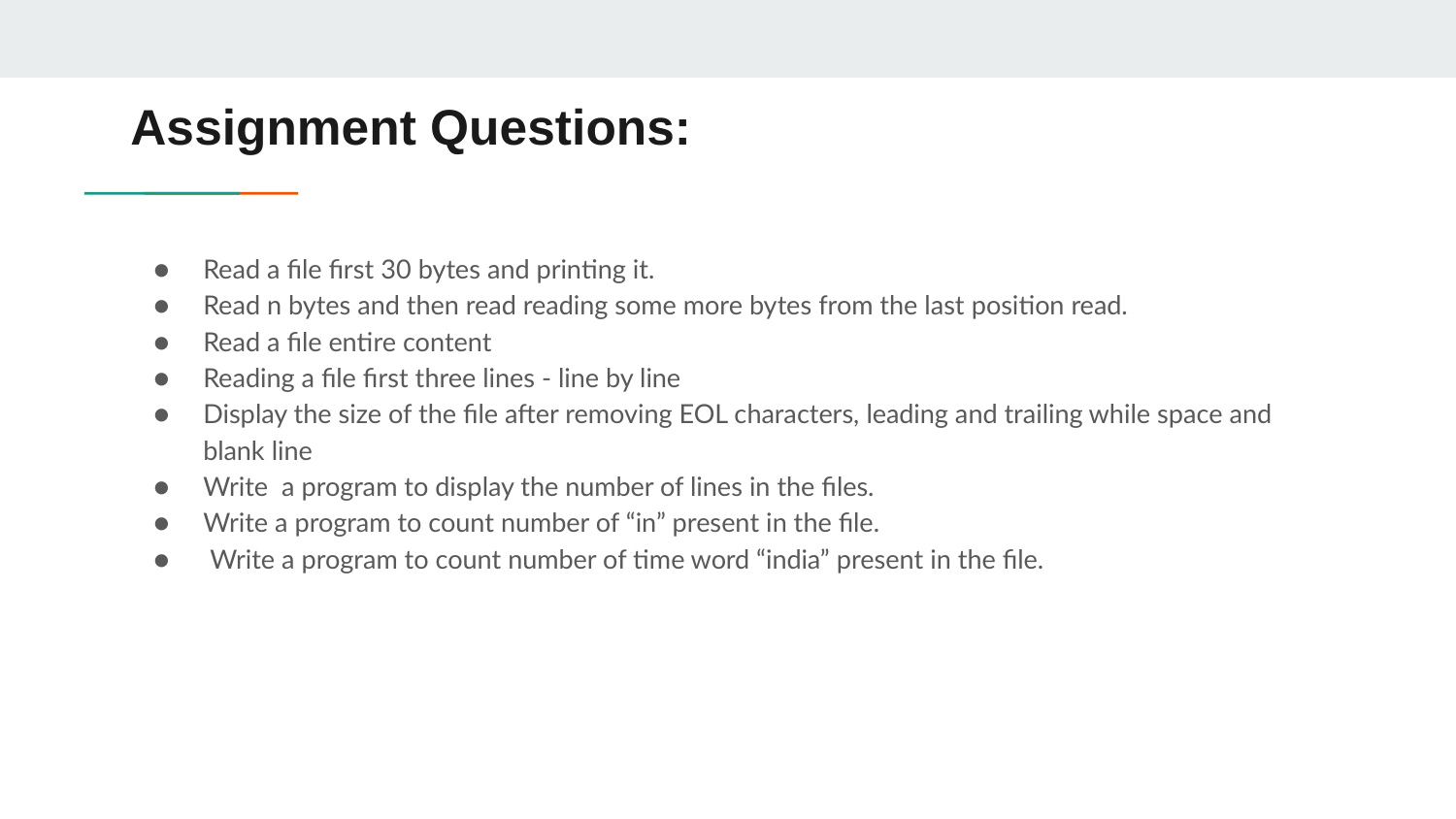

# Assignment Questions:
Read a file first 30 bytes and printing it.
Read n bytes and then read reading some more bytes from the last position read.
Read a file entire content
Reading a file first three lines - line by line
Display the size of the file after removing EOL characters, leading and trailing while space and blank line
Write  a program to display the number of lines in the files.
Write a program to count number of “in” present in the file.
 Write a program to count number of time word “india” present in the file.